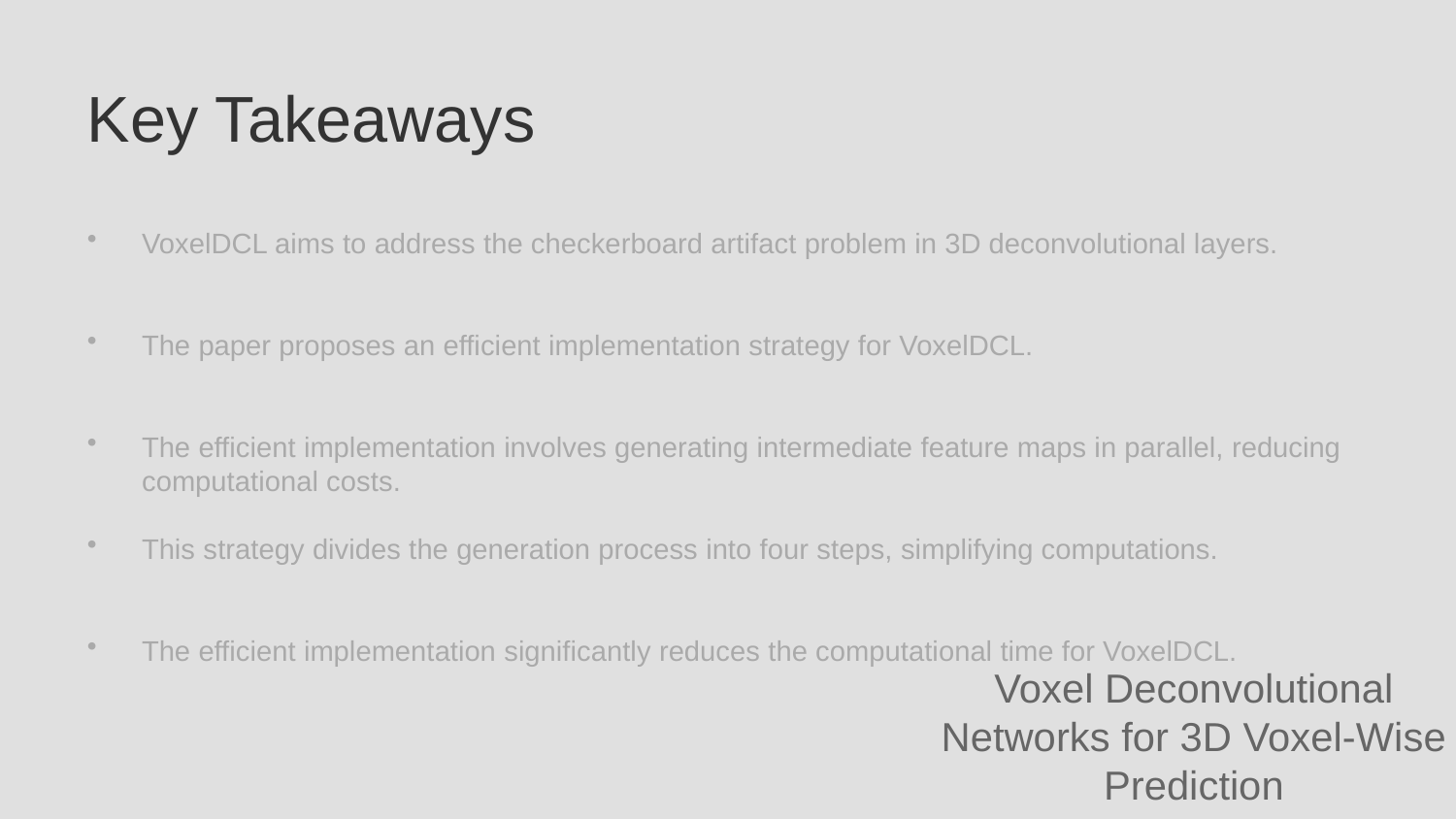

Key Takeaways
VoxelDCL aims to address the checkerboard artifact problem in 3D deconvolutional layers.
The paper proposes an efficient implementation strategy for VoxelDCL.
The efficient implementation involves generating intermediate feature maps in parallel, reducing computational costs.
This strategy divides the generation process into four steps, simplifying computations.
The efficient implementation significantly reduces the computational time for VoxelDCL.
Voxel Deconvolutional Networks for 3D Voxel-Wise Prediction